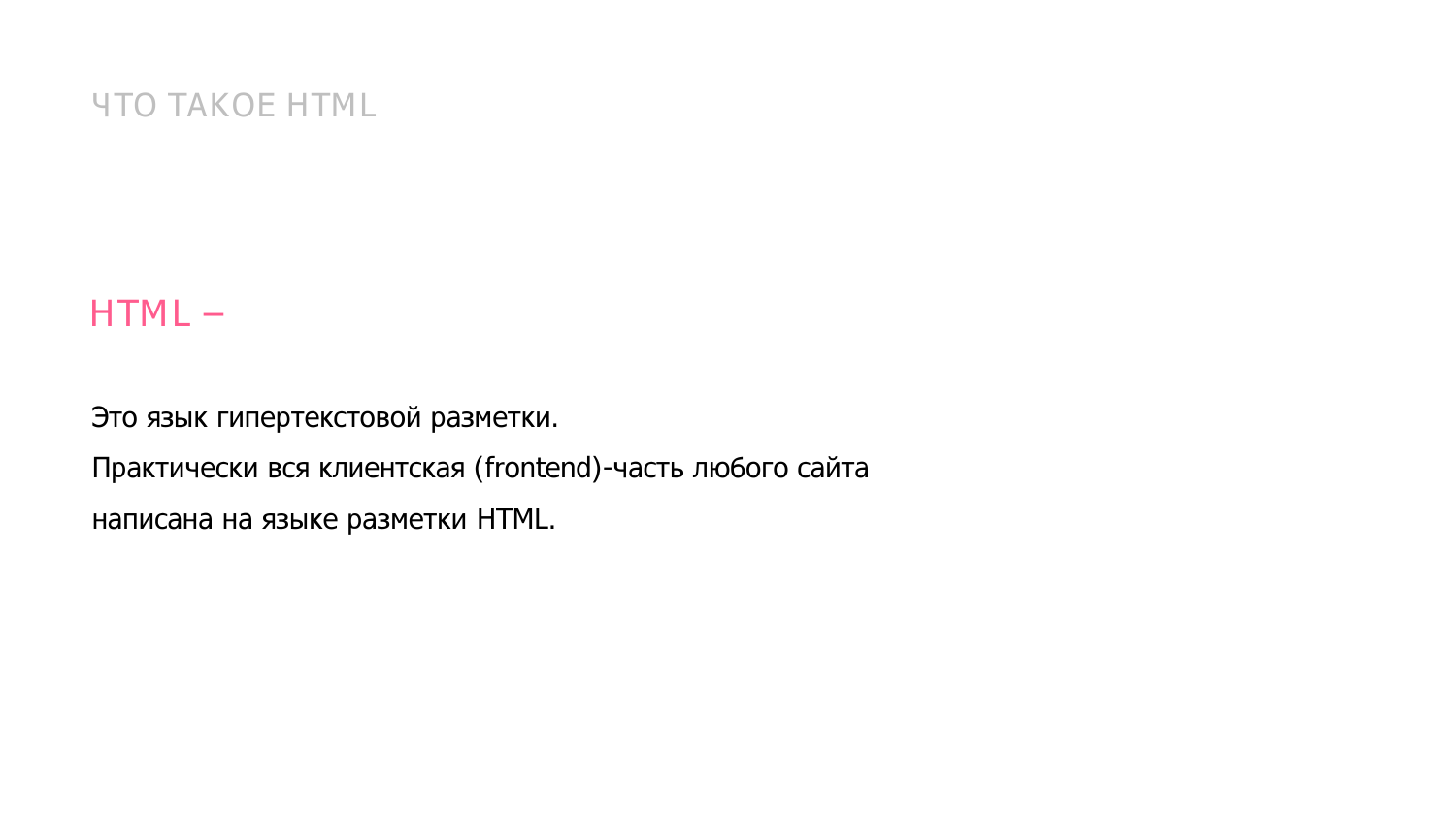

ЧТО ТАКОЕ HTML
HTML –
Это язык гипертекстовой разметки.
Практически вся клиентская (frontend)-часть любого сайта
написана на языке разметки HTML.